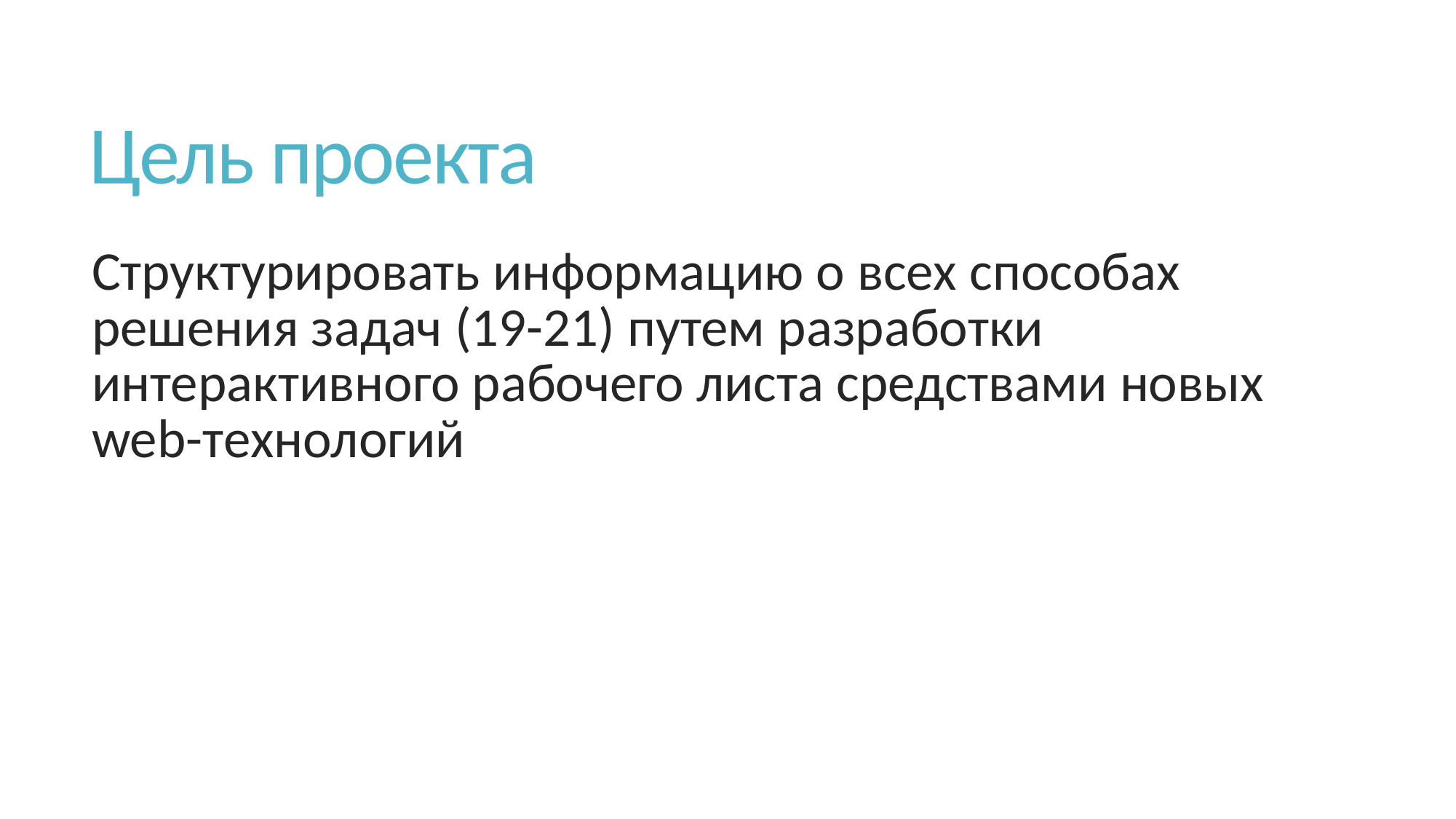

# Цель проекта
Структурировать информацию о всех способах решения задач (19-21) путем разработки интерактивного рабочего листа средствами новых web-технологий